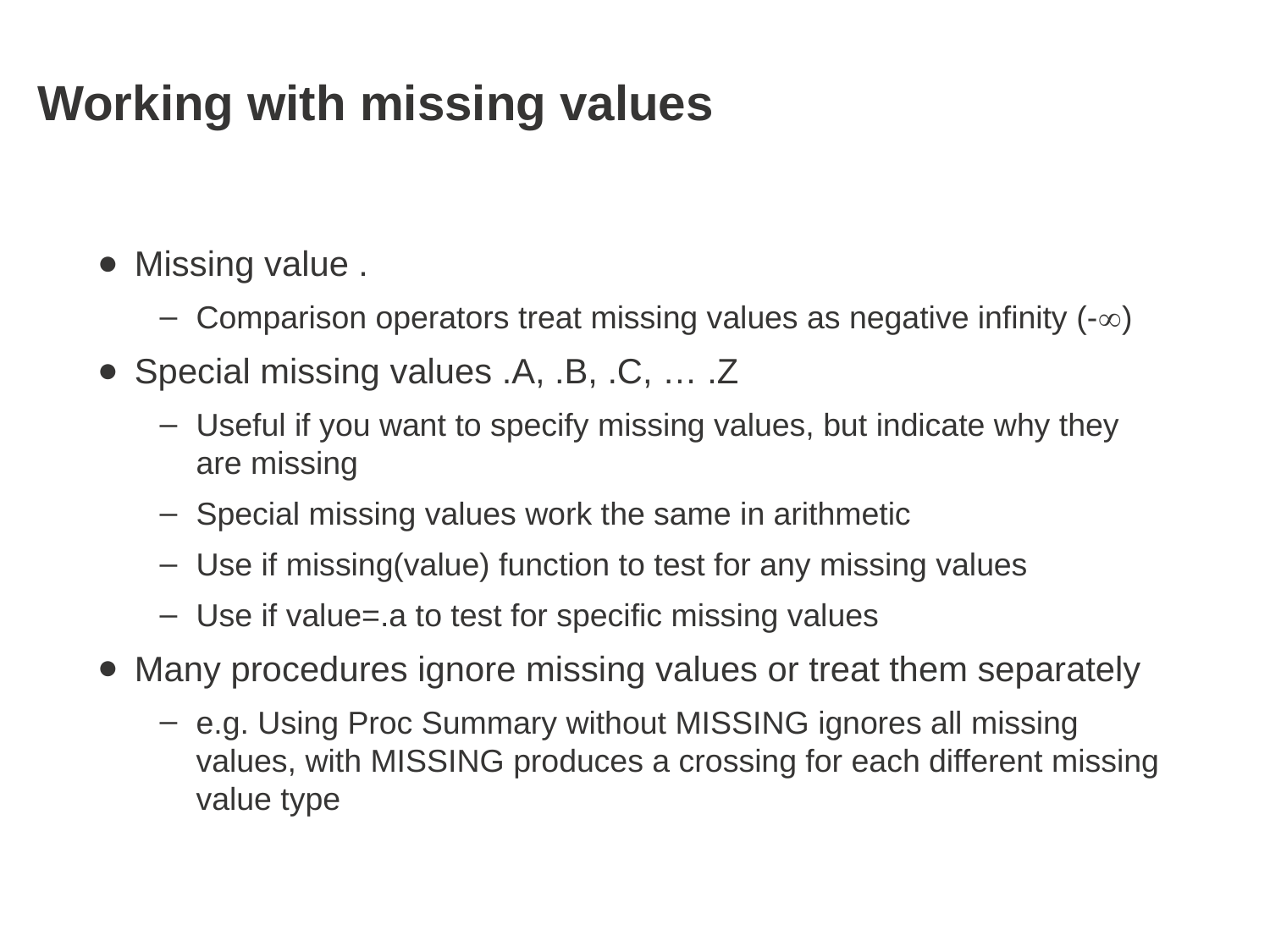

# Working with missing values
Missing value .
Comparison operators treat missing values as negative infinity (-∞)
Special missing values .A, .B, .C, … .Z
Useful if you want to specify missing values, but indicate why they are missing
Special missing values work the same in arithmetic
Use if missing(value) function to test for any missing values
Use if value=.a to test for specific missing values
Many procedures ignore missing values or treat them separately
e.g. Using Proc Summary without MISSING ignores all missing values, with MISSING produces a crossing for each different missing value type